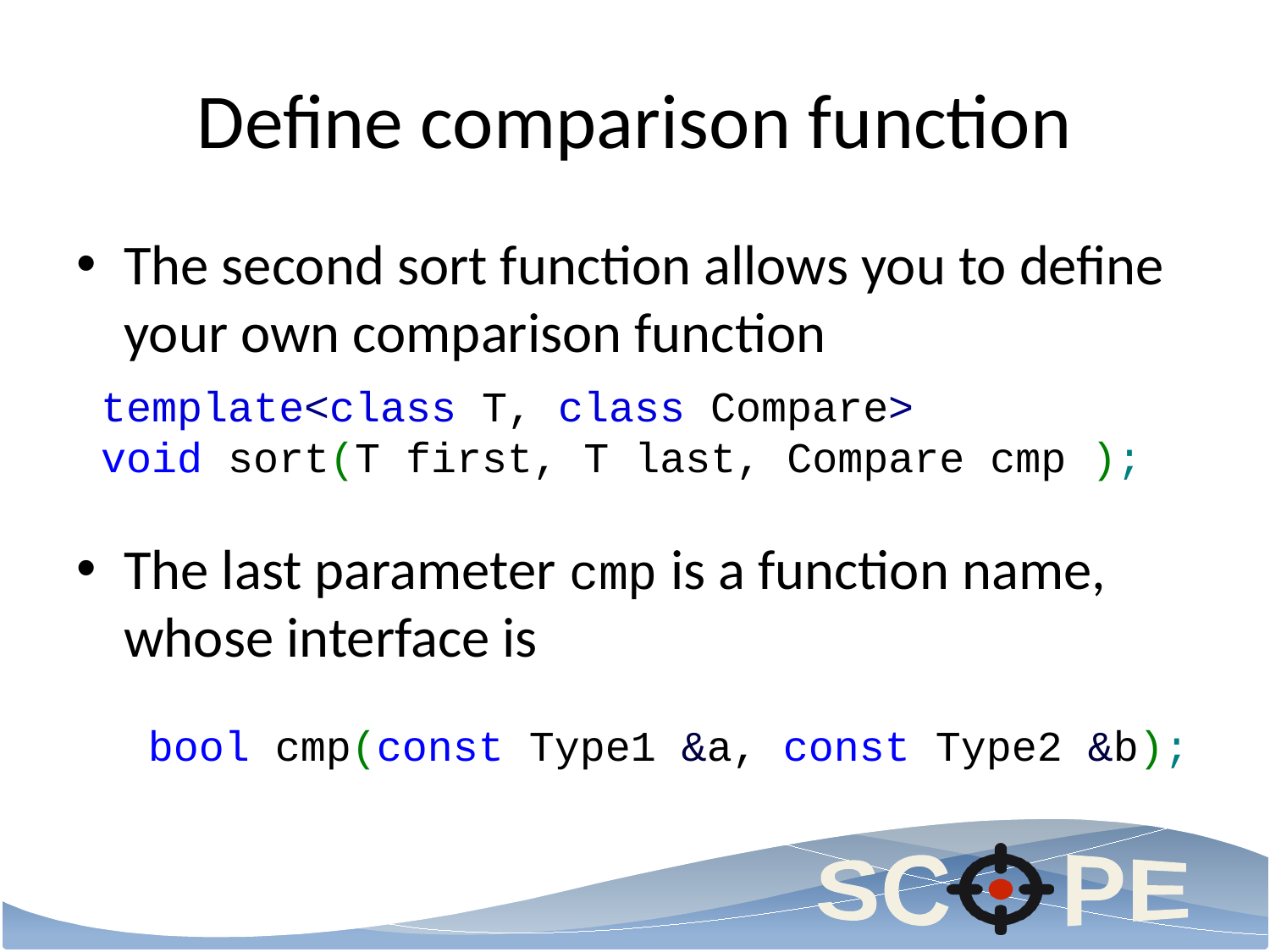

# Define comparison function
The second sort function allows you to define your own comparison function

The last parameter cmp is a function name, whose interface is
template<class T, class Compare>
void sort(T first, T last, Compare cmp );
bool cmp(const Type1 &a, const Type2 &b);